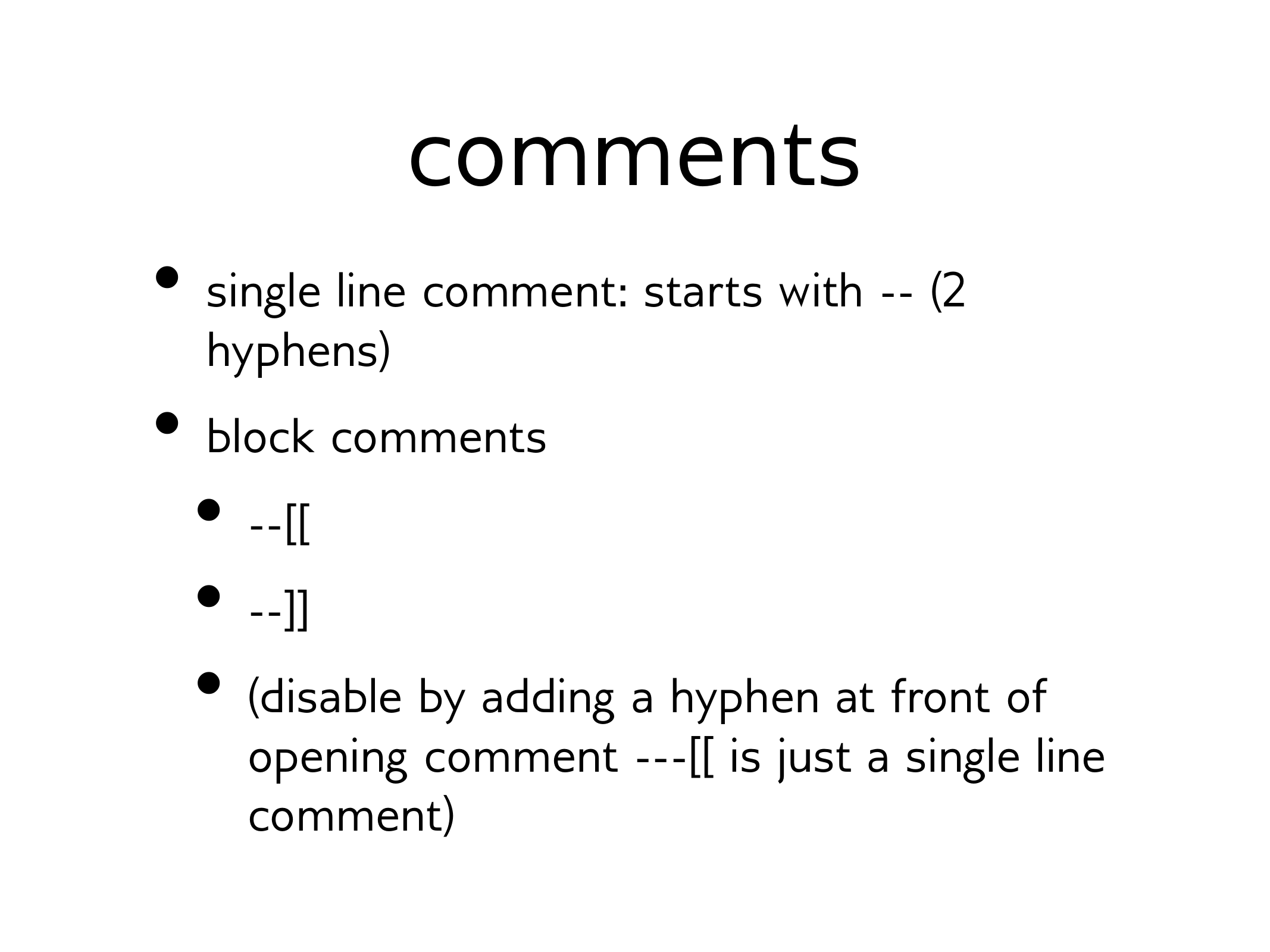

# comments
single line comment: starts with -- (2 hyphens)
block comments
--[[
--]]
(disable by adding a hyphen at front of opening comment ---[[ is just a single line comment)